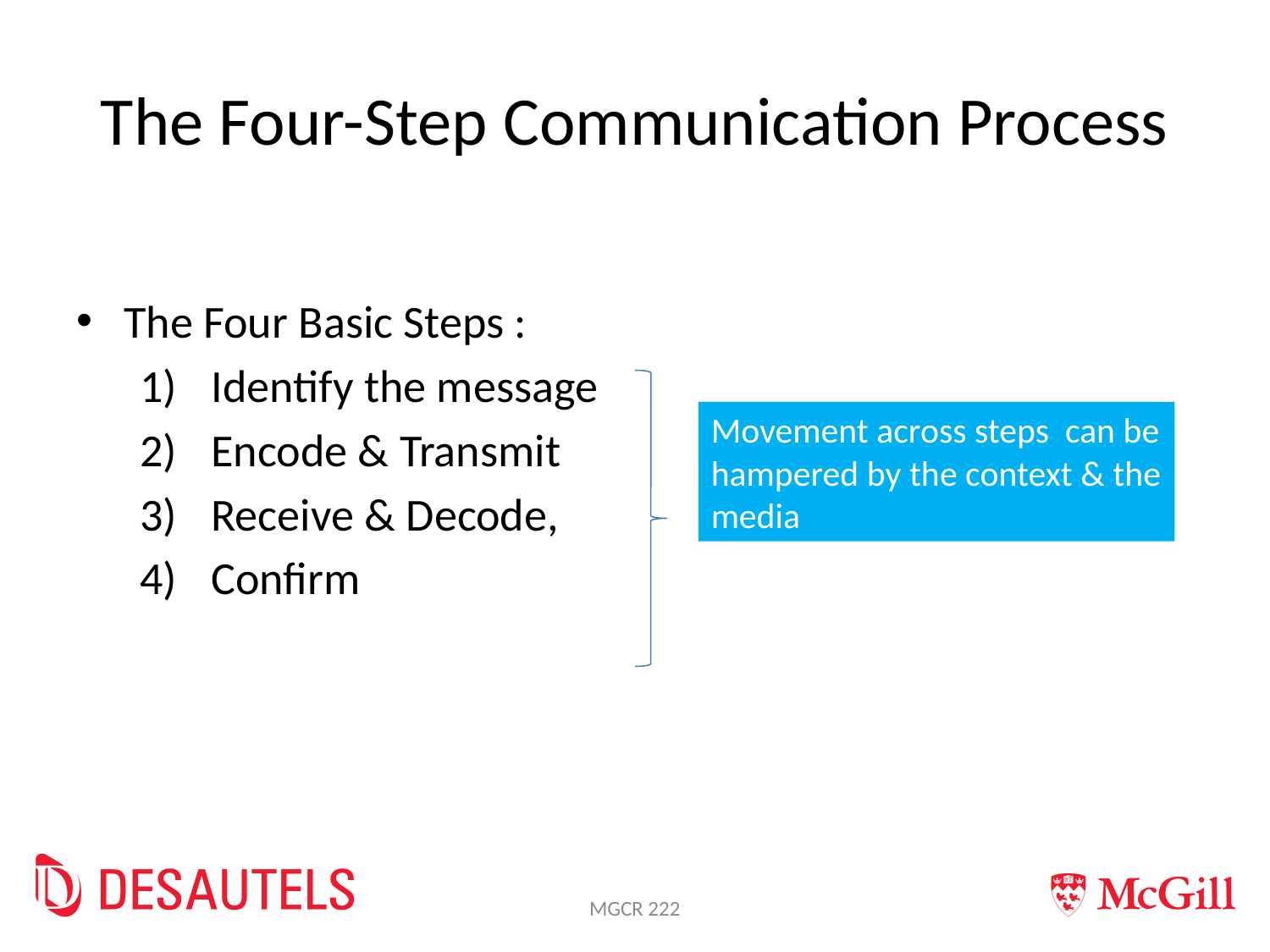

# The Four-Step Communication Process

The Four Basic Steps :
Identify the message
Encode & Transmit
Receive & Decode,
Confirm

Movement across steps  can be hampered by the context & the media
MGCR 222